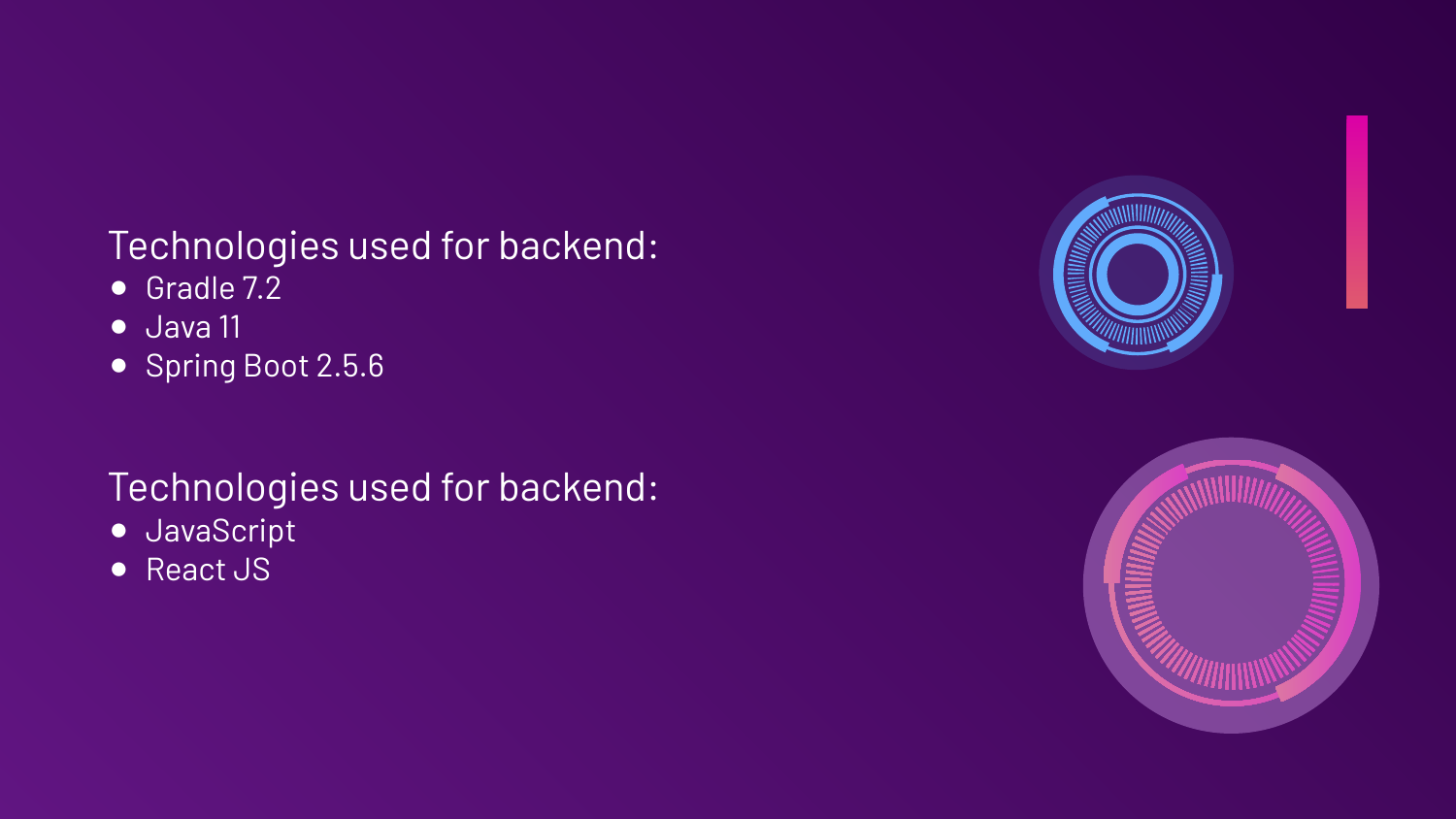

Technologies used for backend:
Gradle 7.2
Java 11
Spring Boot 2.5.6

Technologies used for backend:
JavaScript
React JS